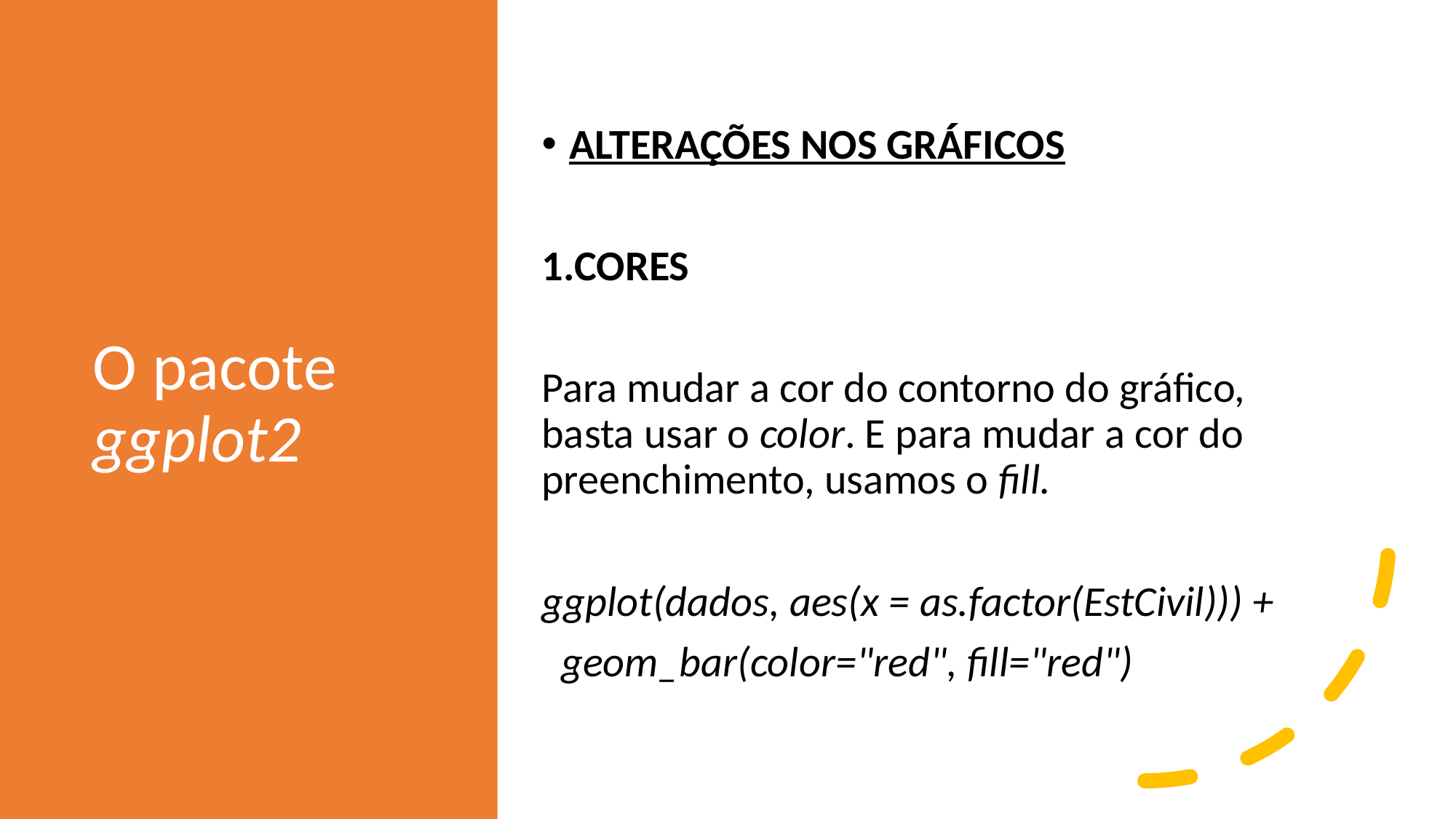

# O pacote ggplot2
ALTERAÇÕES NOS GRÁFICOS

CORES

Para mudar a cor do contorno do gráfico, basta usar o color. E para mudar a cor do preenchimento, usamos o fill.

ggplot(dados, aes(x = as.factor(EstCivil))) +
  geom_bar(color="red", fill="red")